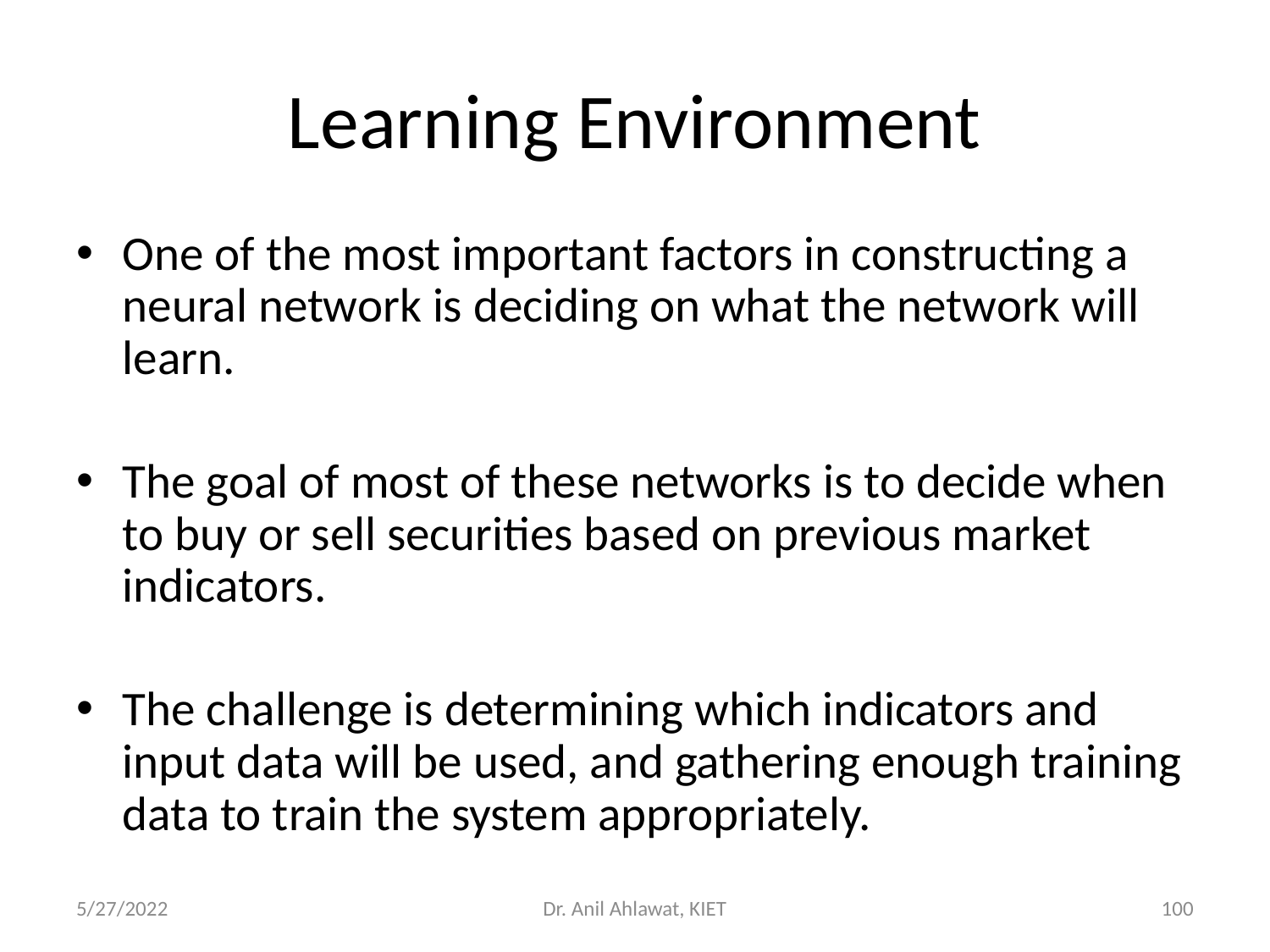

# Learning Environment
One of the most important factors in constructing a neural network is deciding on what the network will learn.

The goal of most of these networks is to decide when to buy or sell securities based on previous market indicators.

The challenge is determining which indicators and input data will be used, and gathering enough training data to train the system appropriately.

5/27/2022
Dr. Anil Ahlawat, KIET
100